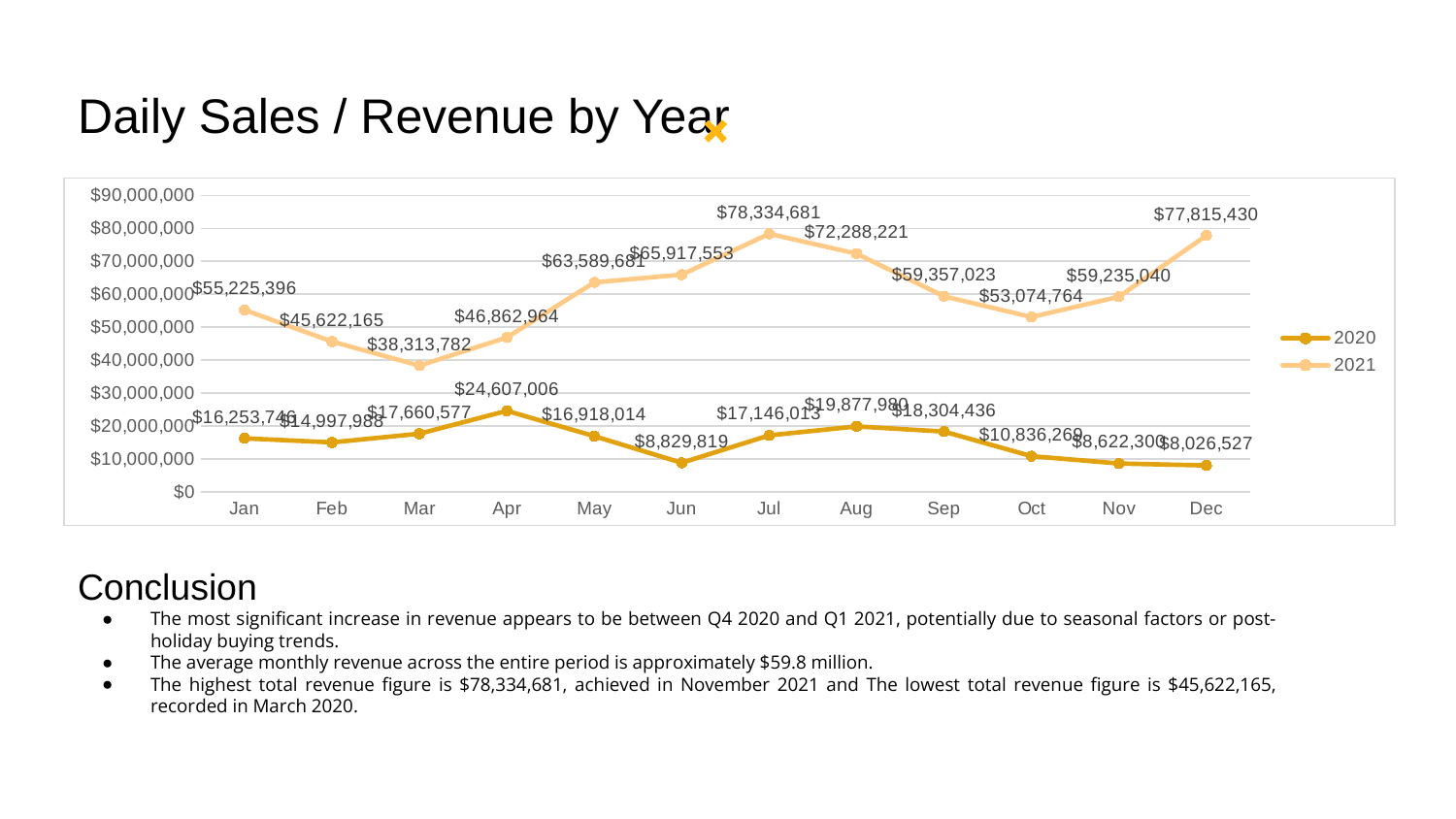

# Daily Sales / Revenue by Year

### Chart

| Category | 2020 | 2021 |
|---|---|---|
| Jan | 16253746.0 | 55225396.0 |
| Feb | 14997988.0 | 45622165.0 |
| Mar | 17660577.0 | 38313782.0 |
| Apr | 24607006.0 | 46862964.0 |
| May | 16918014.0 | 63589681.0 |
| Jun | 8829819.0 | 65917553.0 |
| Jul | 17146013.0 | 78334681.0 |
| Aug | 19877980.0 | 72288221.0 |
| Sep | 18304436.0 | 59357023.0 |
| Oct | 10836269.0 | 53074764.0 |
| Nov | 8622300.0 | 59235040.0 |
| Dec | 8026527.0 | 77815430.0 |
Conclusion
The most significant increase in revenue appears to be between Q4 2020 and Q1 2021, potentially due to seasonal factors or post-holiday buying trends.
The average monthly revenue across the entire period is approximately $59.8 million.
The highest total revenue figure is $78,334,681, achieved in November 2021 and The lowest total revenue figure is $45,622,165, recorded in March 2020.